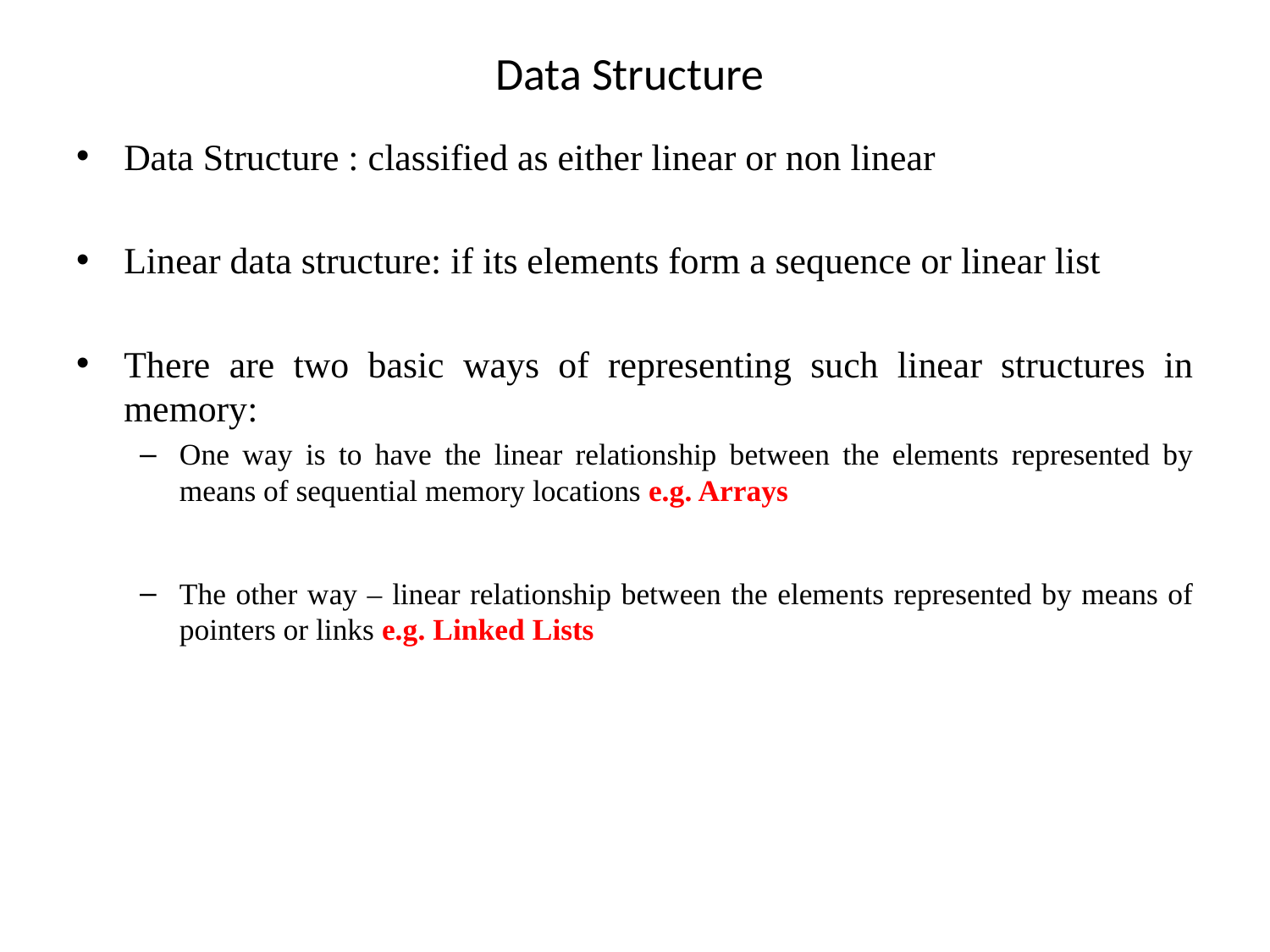

# Data Structure
Data Structure : classified as either linear or non linear

Linear data structure: if its elements form a sequence or linear list

There are two basic ways of representing such linear structures in memory:
One way is to have the linear relationship between the elements represented by means of sequential memory locations e.g. Arrays

The other way – linear relationship between the elements represented by means of pointers or links e.g. Linked Lists